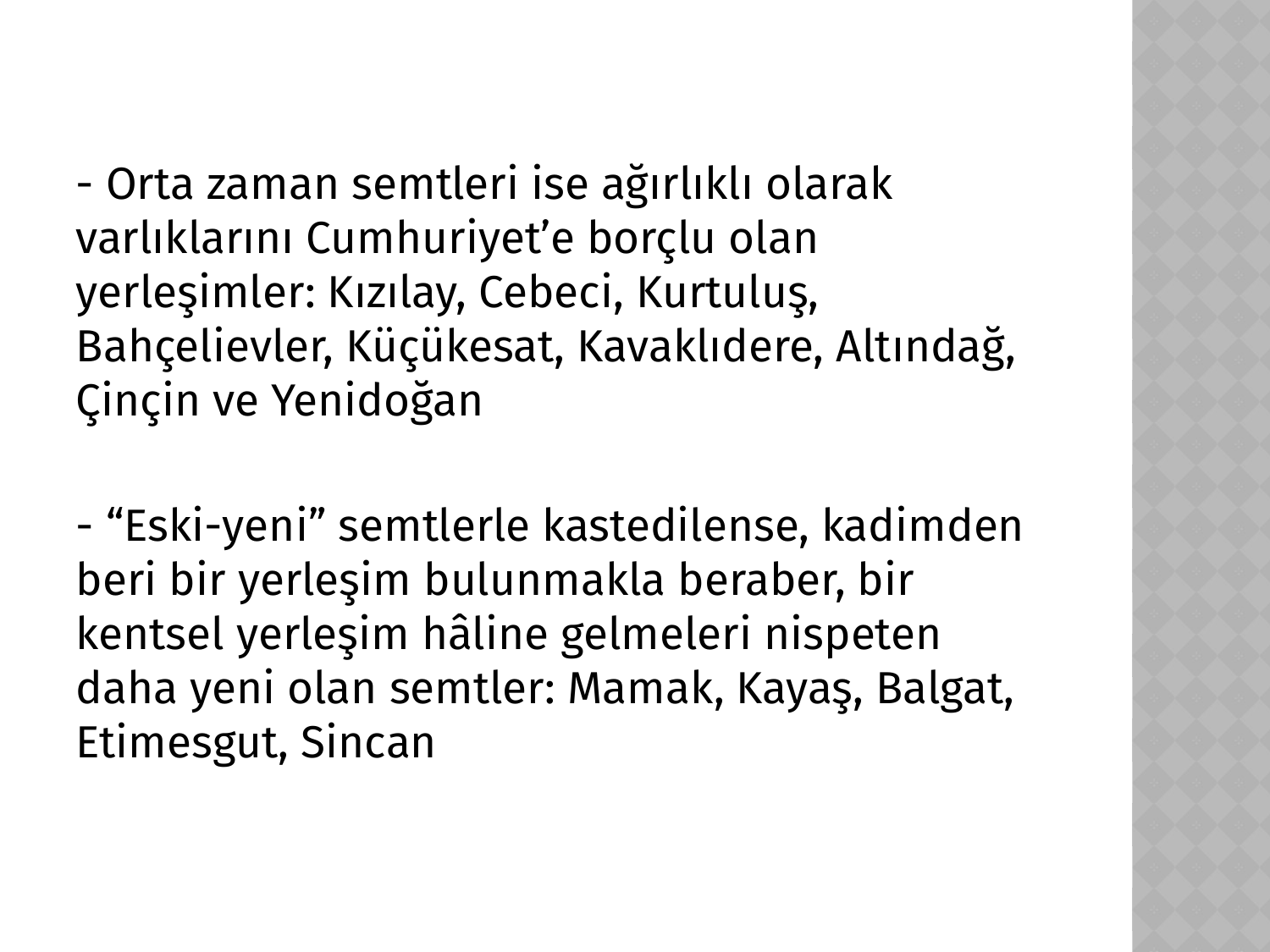

- Orta zaman semtleri ise ağırlıklı olarak varlıklarını Cumhuriyet’e borçlu olan yerleşimler: Kızılay, Cebeci, Kurtuluş, Bahçelievler, Küçükesat, Kavaklıdere, Altındağ, Çinçin ve Yenidoğan

- “Eski-yeni” semtlerle kastedilense, kadimden beri bir yerleşim bulunmakla beraber, bir kentsel yerleşim hâline gelmeleri nispeten daha yeni olan semtler: Mamak, Kayaş, Balgat, Etimesgut, Sincan